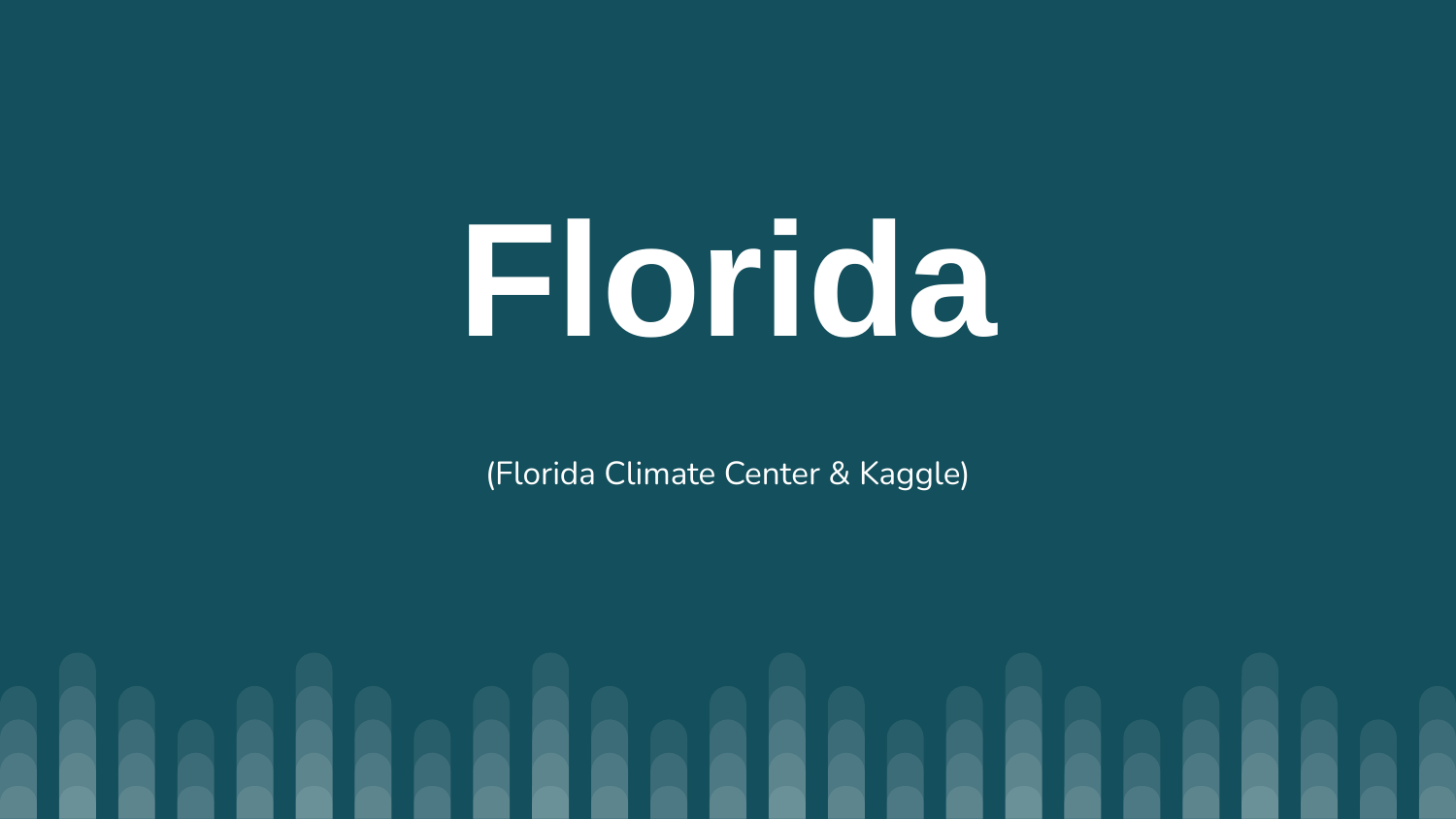

# Florida
(Florida Climate Center & Kaggle)